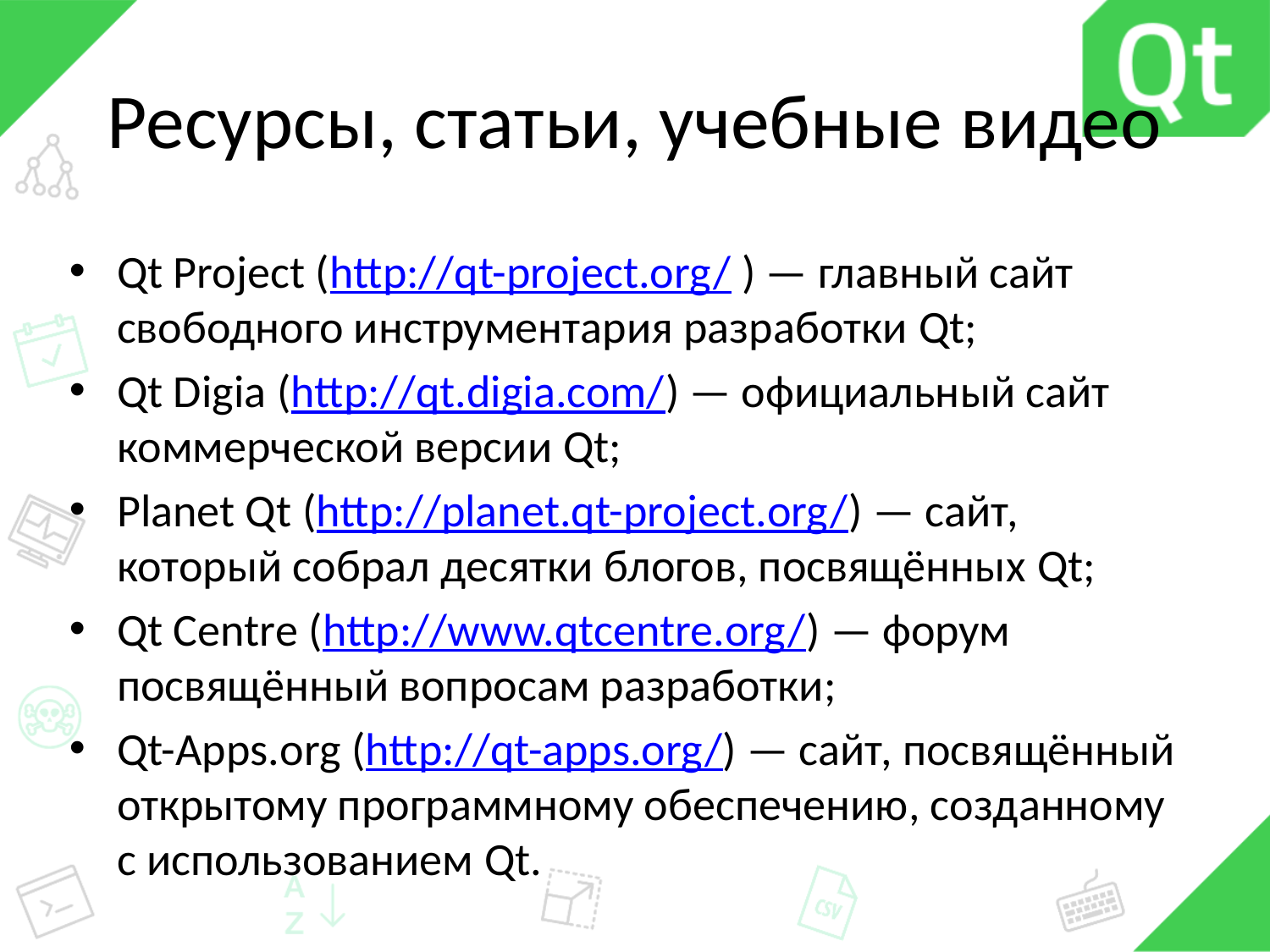

# Ресурсы, статьи, учебные видео

Qt Project (http://qt-project.org/ ) — главный сайт свободного инcтрументария разработки Qt;
Qt Digia (http://qt.digia.com/) — официальный сайт коммерческой версии Qt;
Planet Qt (http://planet.qt-project.org/) — сайт, который собрал десятки блогов, посвящённых Qt;
Qt Centre (http://www.qtcentre.org/) — форум посвящённый вопросам разработки;
Qt-Apps.org (http://qt-apps.org/) — сайт, посвящённый открытому программному обеспечению, созданному с использованием Qt.